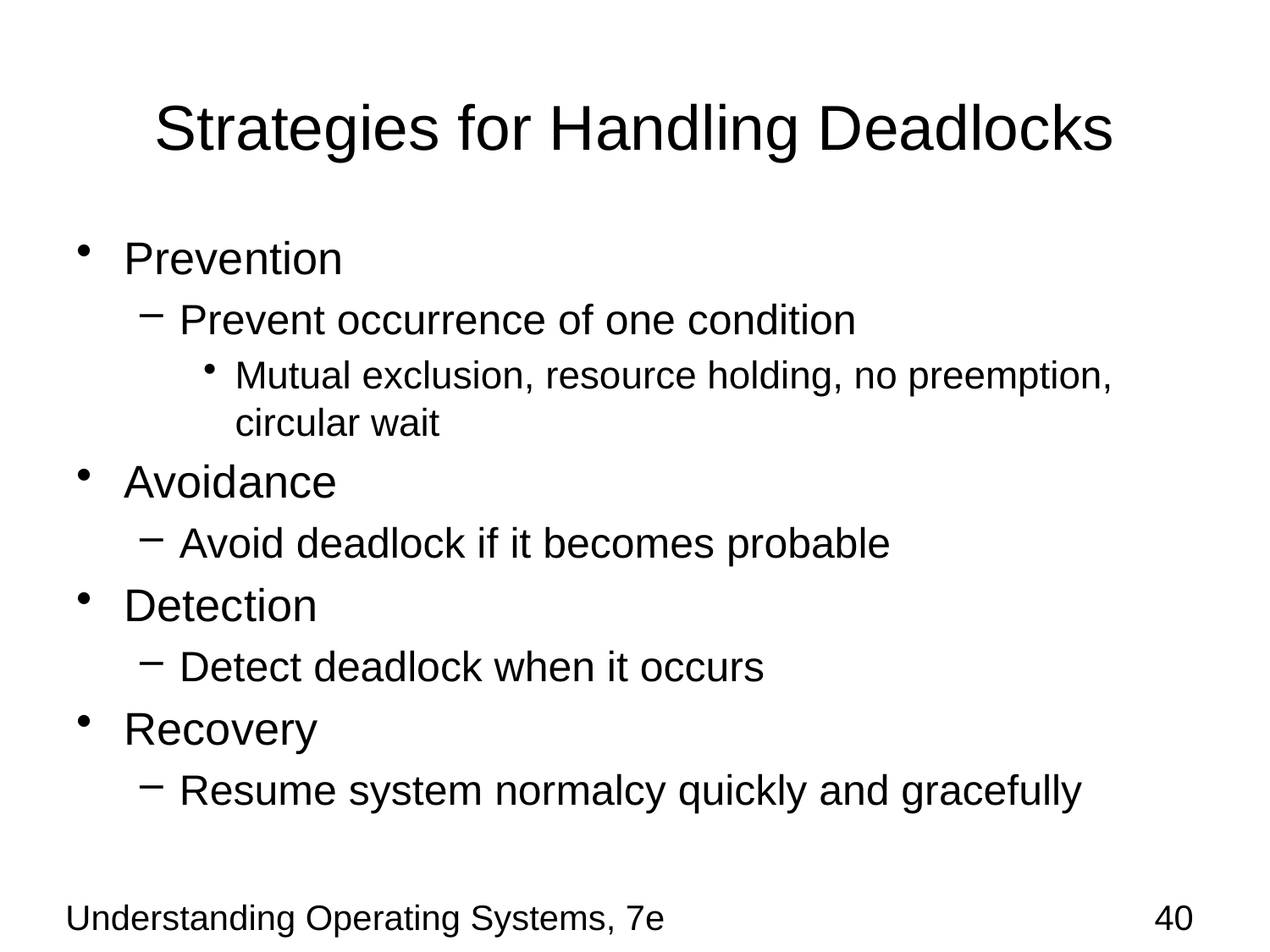

# Strategies for Handling Deadlocks
Prevention
Prevent occurrence of one condition
Mutual exclusion, resource holding, no preemption, circular wait
Avoidance
Avoid deadlock if it becomes probable
Detection
Detect deadlock when it occurs
Recovery
Resume system normalcy quickly and gracefully
Understanding Operating Systems, 7e
40